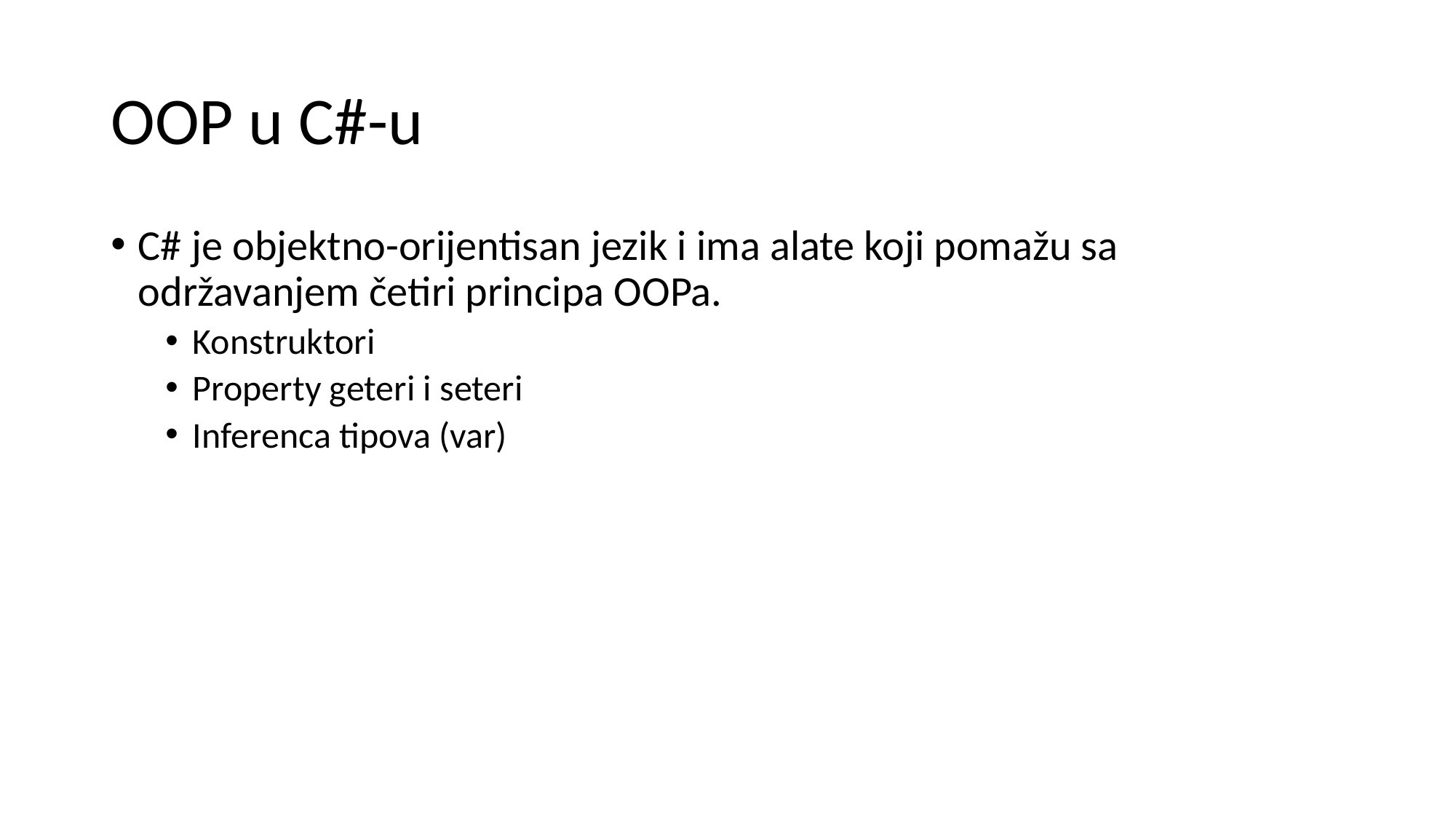

# OOP u C#-u
C# je objektno-orijentisan jezik i ima alate koji pomažu sa održavanjem četiri principa OOPa.
Konstruktori
Property geteri i seteri
Inferenca tipova (var)